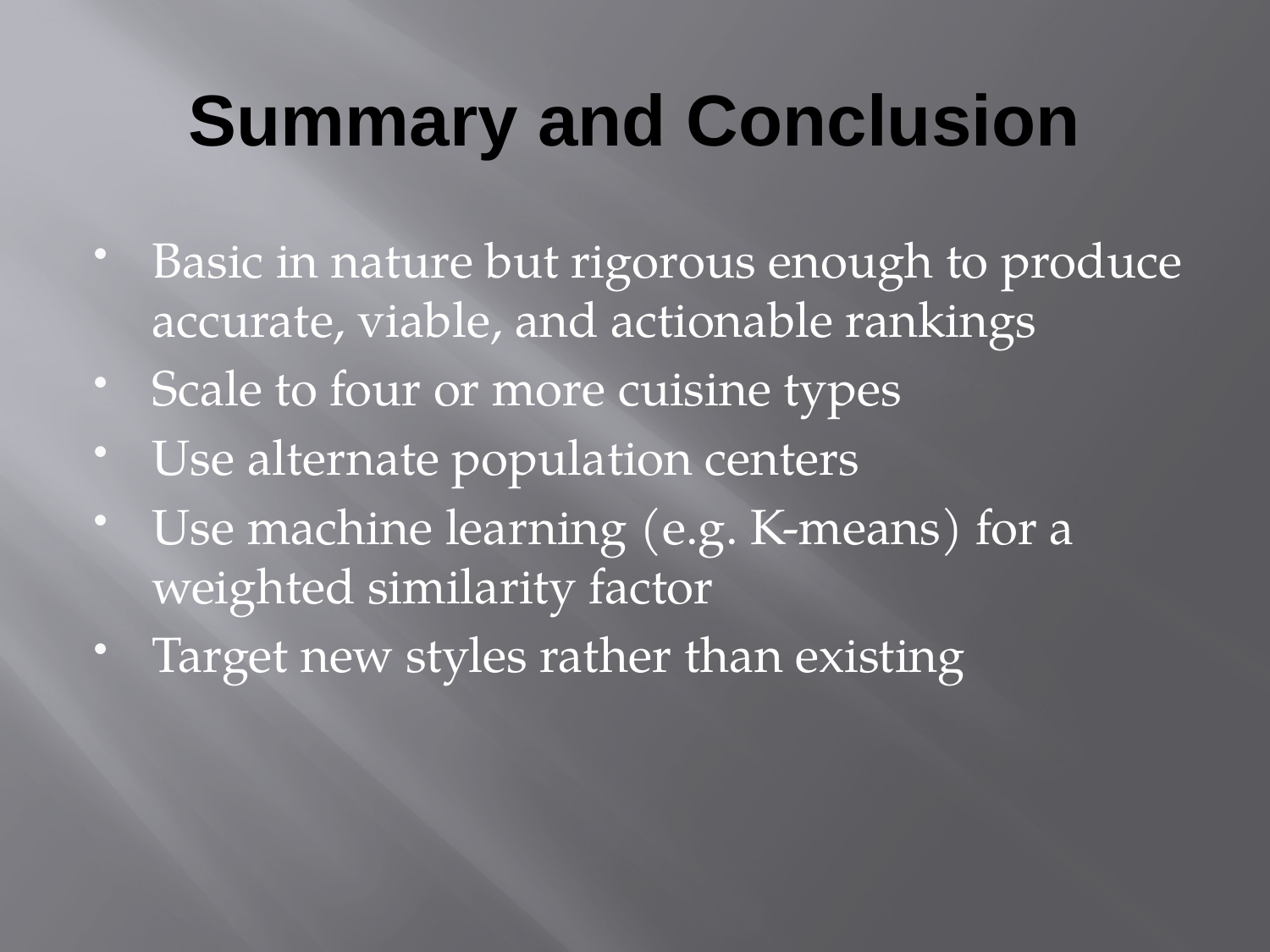

# Summary and Conclusion
Basic in nature but rigorous enough to produce accurate, viable, and actionable rankings
Scale to four or more cuisine types
Use alternate population centers
Use machine learning (e.g. K-means) for a weighted similarity factor
Target new styles rather than existing